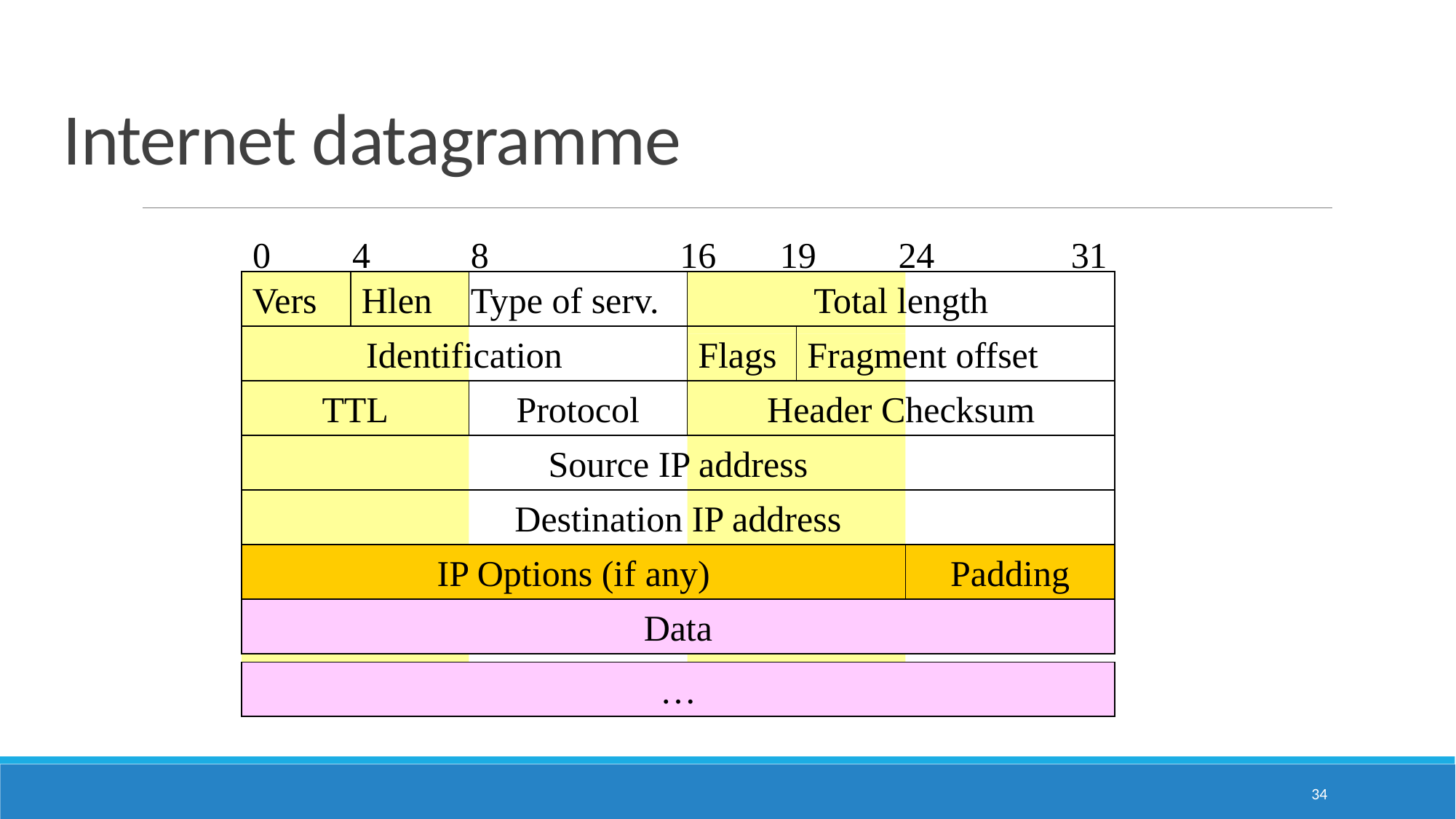

# Internet datagramme
0
4
8
16
19
24
31
Vers
Hlen
Type of serv.

Total length

Identification
Flags
Fragment offset

TTL
Protocol
Header Checksum
Source IP address
Destination IP address
IP Options (if any)
Padding
Data
…
34